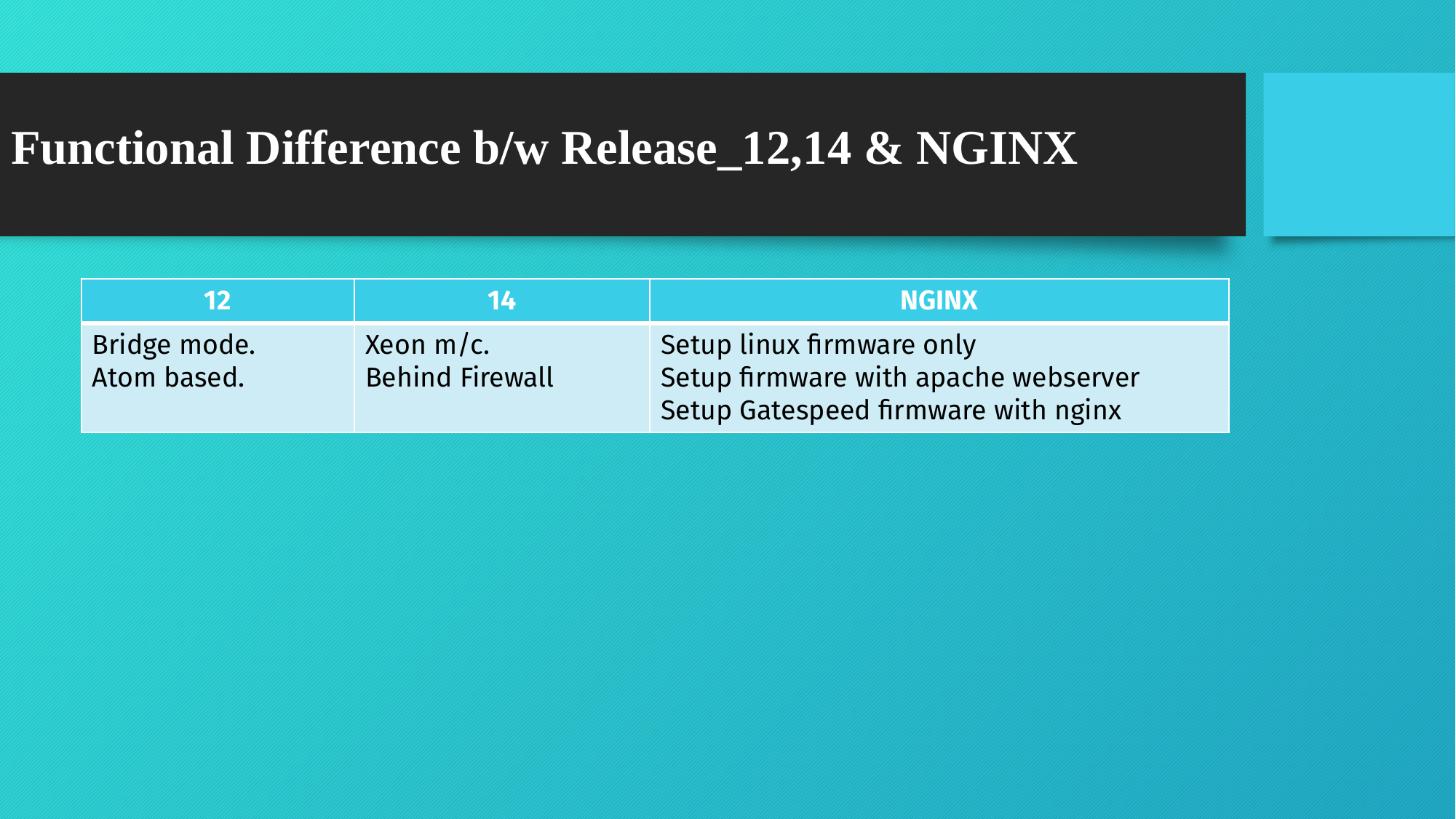

# Functional Difference b/w Release_12,14 & NGINX
| 12 | 14 | NGINX |
| --- | --- | --- |
| Bridge mode. Atom based. | Xeon m/c. Behind Firewall | Setup linux firmware only Setup firmware with apache webserver Setup Gatespeed firmware with nginx |